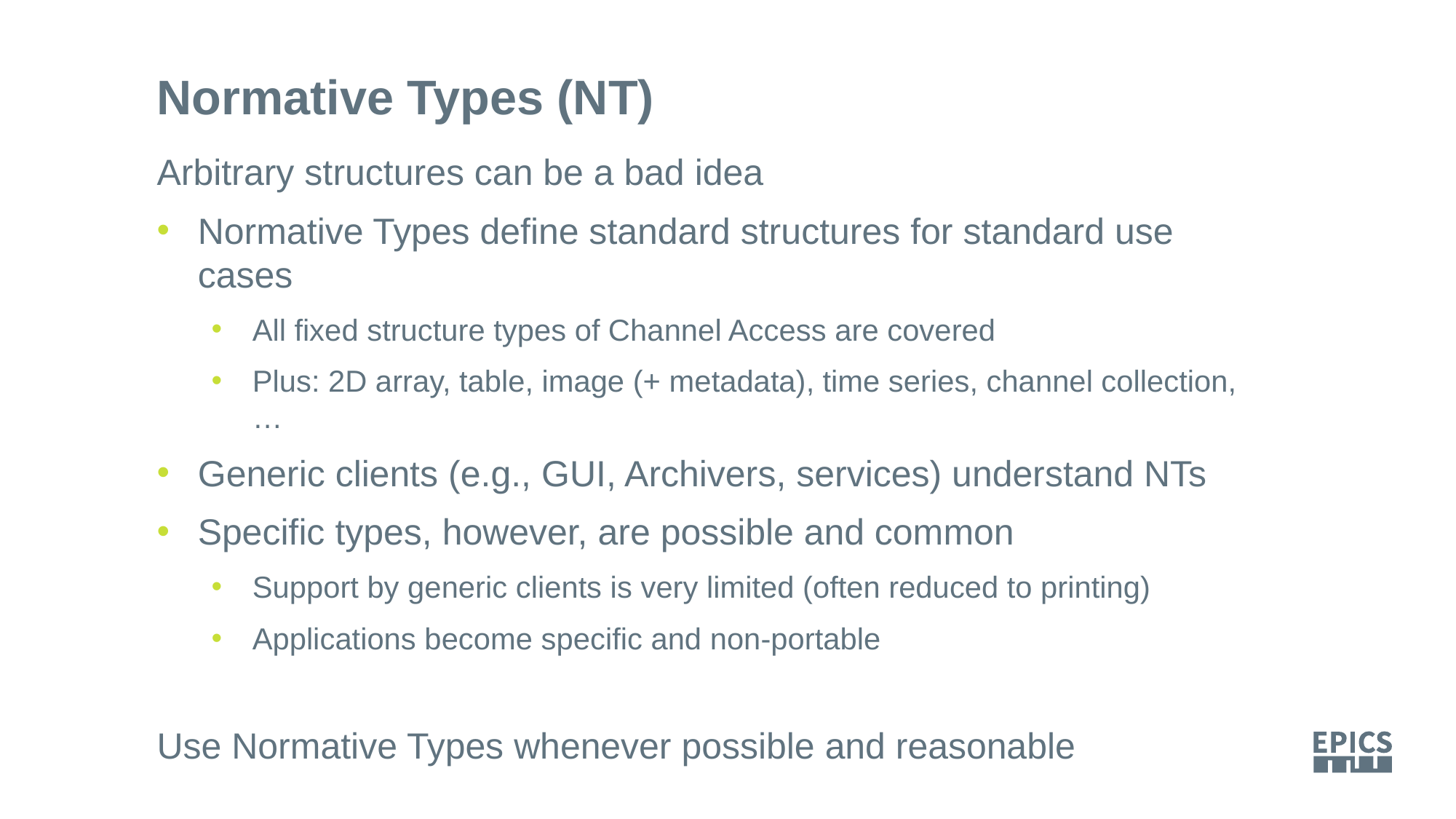

Normative Types (NT)
Arbitrary structures can be a bad idea
Normative Types define standard structures for standard use cases
All fixed structure types of Channel Access are covered
Plus: 2D array, table, image (+ metadata), time series, channel collection, …
Generic clients (e.g., GUI, Archivers, services) understand NTs
Specific types, however, are possible and common
Support by generic clients is very limited (often reduced to printing)
Applications become specific and non-portable

Use Normative Types whenever possible and reasonable